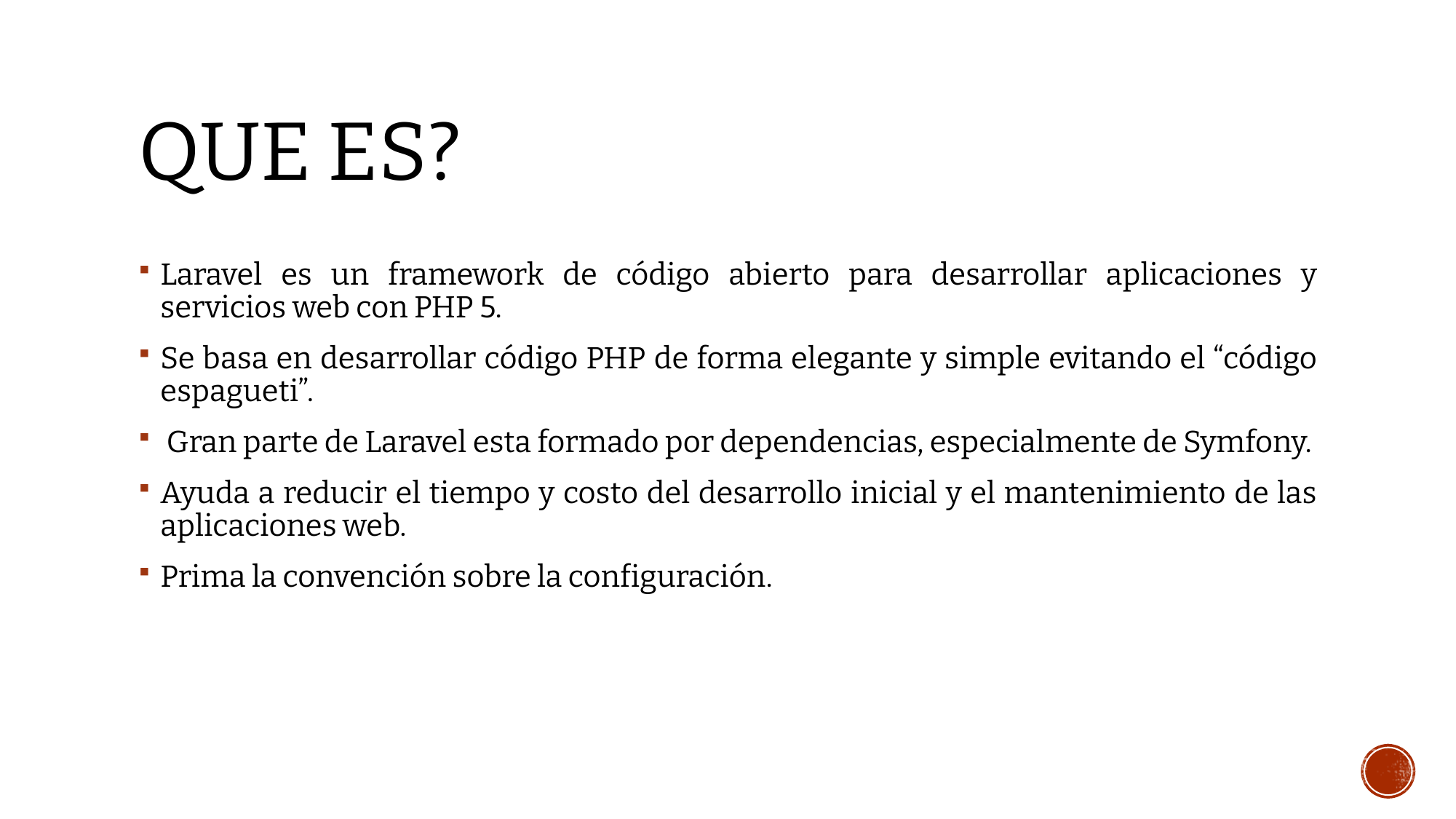

# Que es?
Laravel es un framework de código abierto para desarrollar aplicaciones y servicios web con PHP 5.
Se basa en desarrollar código PHP de forma elegante y simple evitando el “código espagueti”.
 Gran parte de Laravel esta formado por dependencias, especialmente de Symfony.
Ayuda a reducir el tiempo y costo del desarrollo inicial y el mantenimiento de las aplicaciones web.
Prima la convención sobre la configuración.